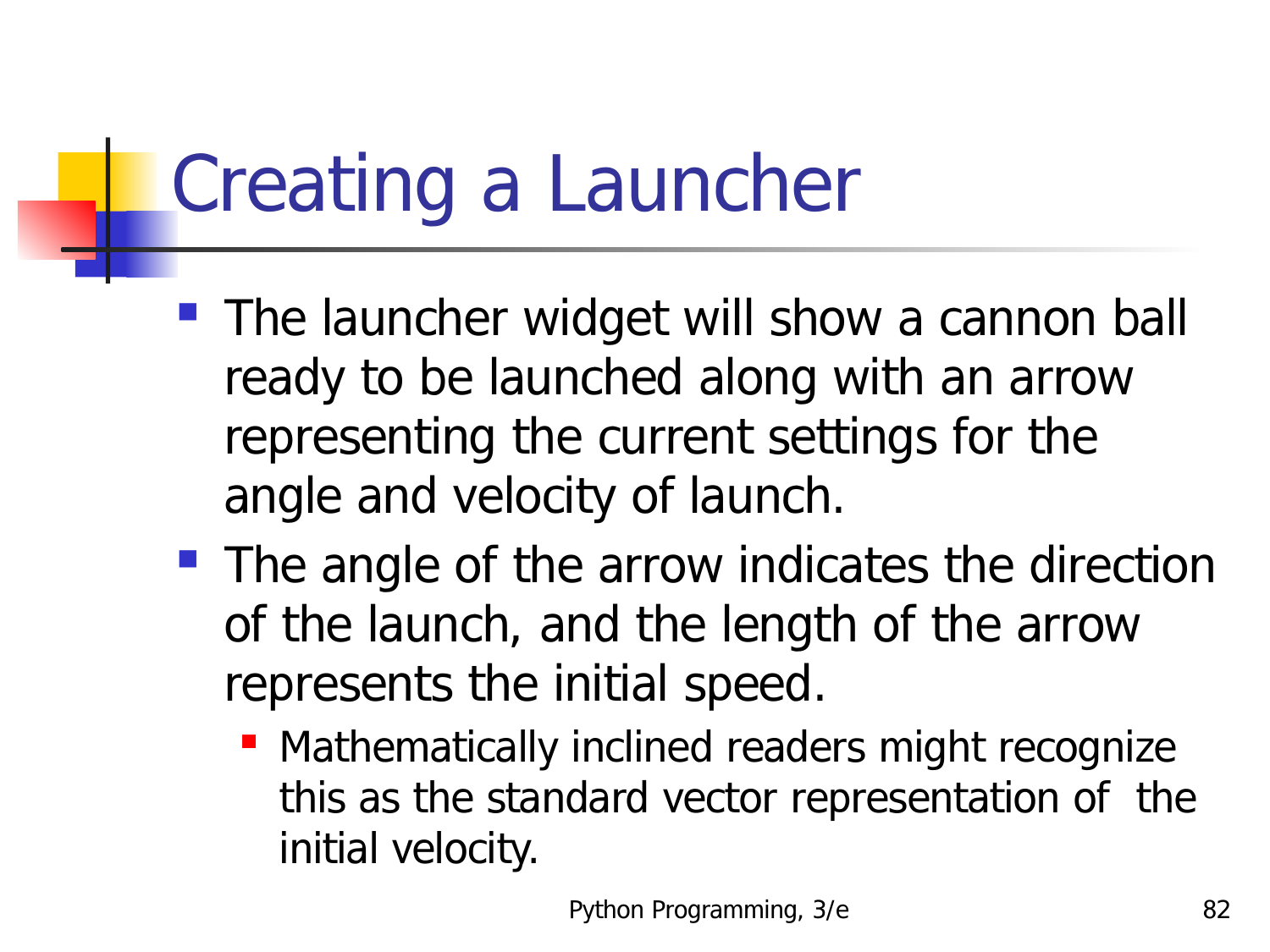

# Creating a Launcher
The launcher widget will show a cannon ball ready to be launched along with an arrow representing the current settings for the angle and velocity of launch.
The angle of the arrow indicates the direction of the launch, and the length of the arrow represents the initial speed.
Mathematically inclined readers might recognize this as the standard vector representation of  the initial velocity.
Python Programming, 3/e
82